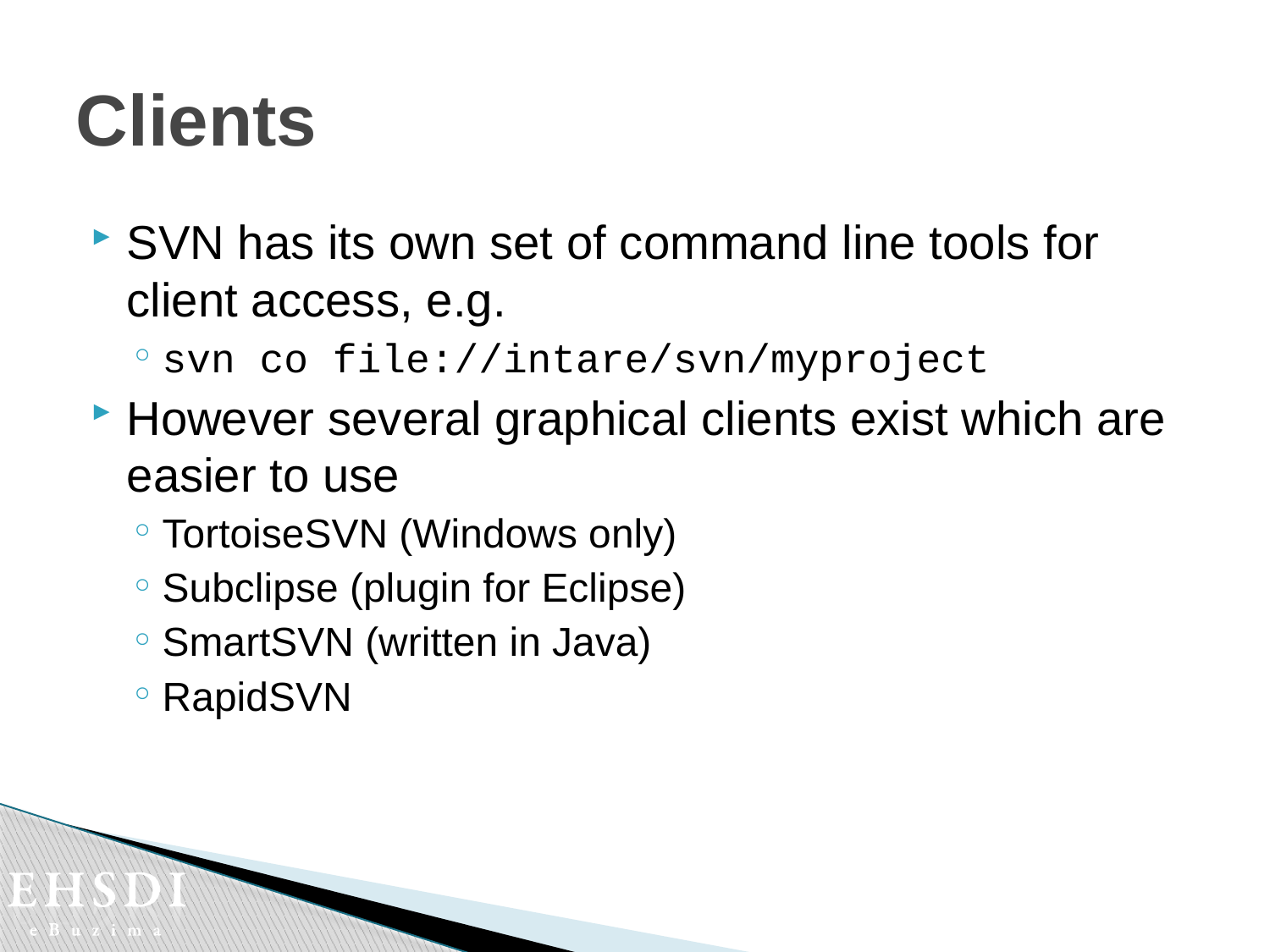

# Clients
SVN has its own set of command line tools for client access, e.g.
svn co file://intare/svn/myproject
However several graphical clients exist which are easier to use
TortoiseSVN (Windows only)
Subclipse (plugin for Eclipse)
SmartSVN (written in Java)
RapidSVN